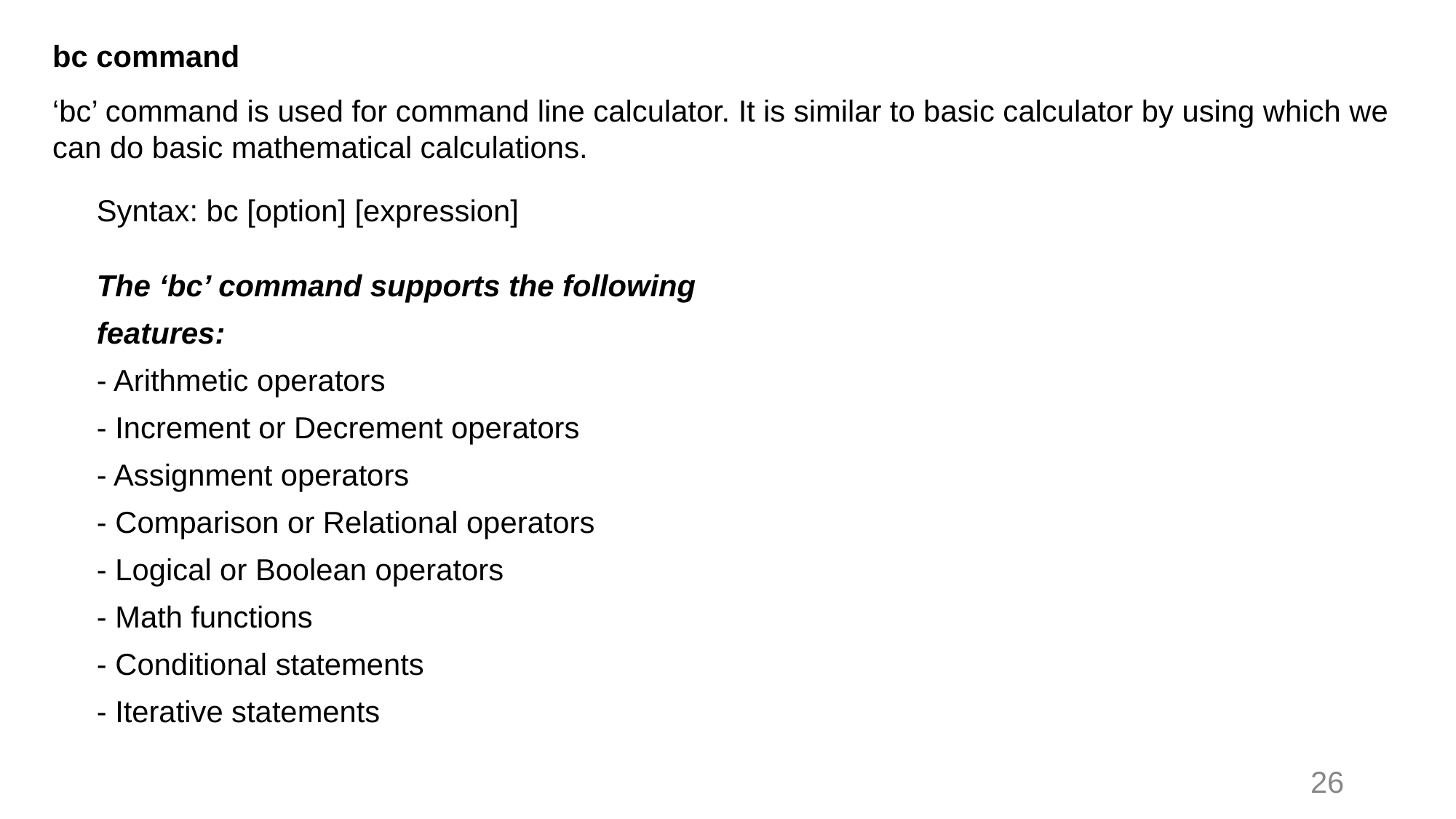

bc command
‘bc’ command is used for command line calculator. It is similar to basic calculator by using which we can do basic mathematical calculations.
Syntax: bc [option] [expression]
The ‘bc’ command supports the following features:
- Arithmetic operators
- Increment or Decrement operators
- Assignment operators
- Comparison or Relational operators
- Logical or Boolean operators
- Math functions
- Conditional statements
- Iterative statements
26